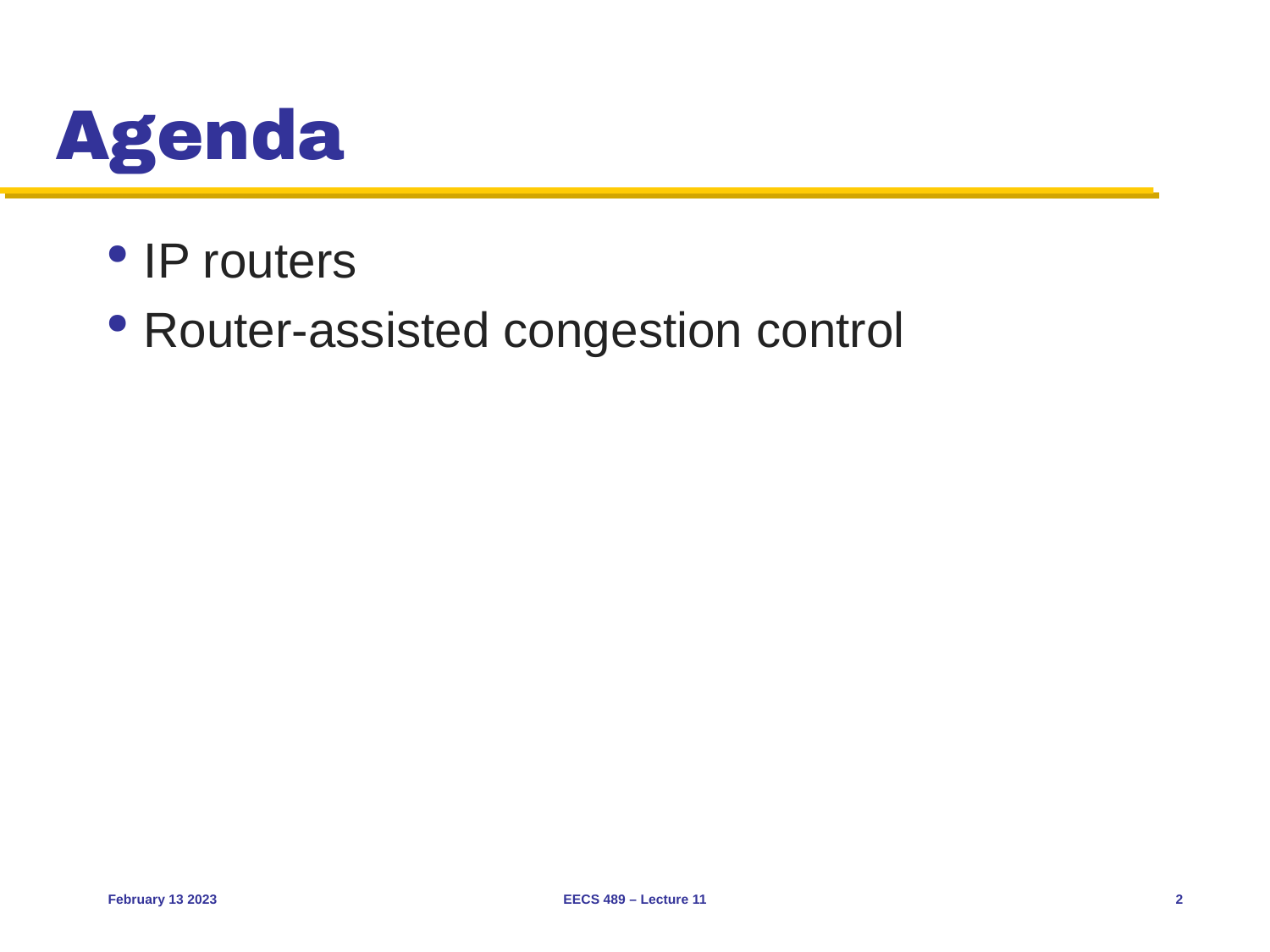

# Agenda
IP routers
Router-assisted congestion control
February 13 2023
EECS 489 – Lecture 11
2